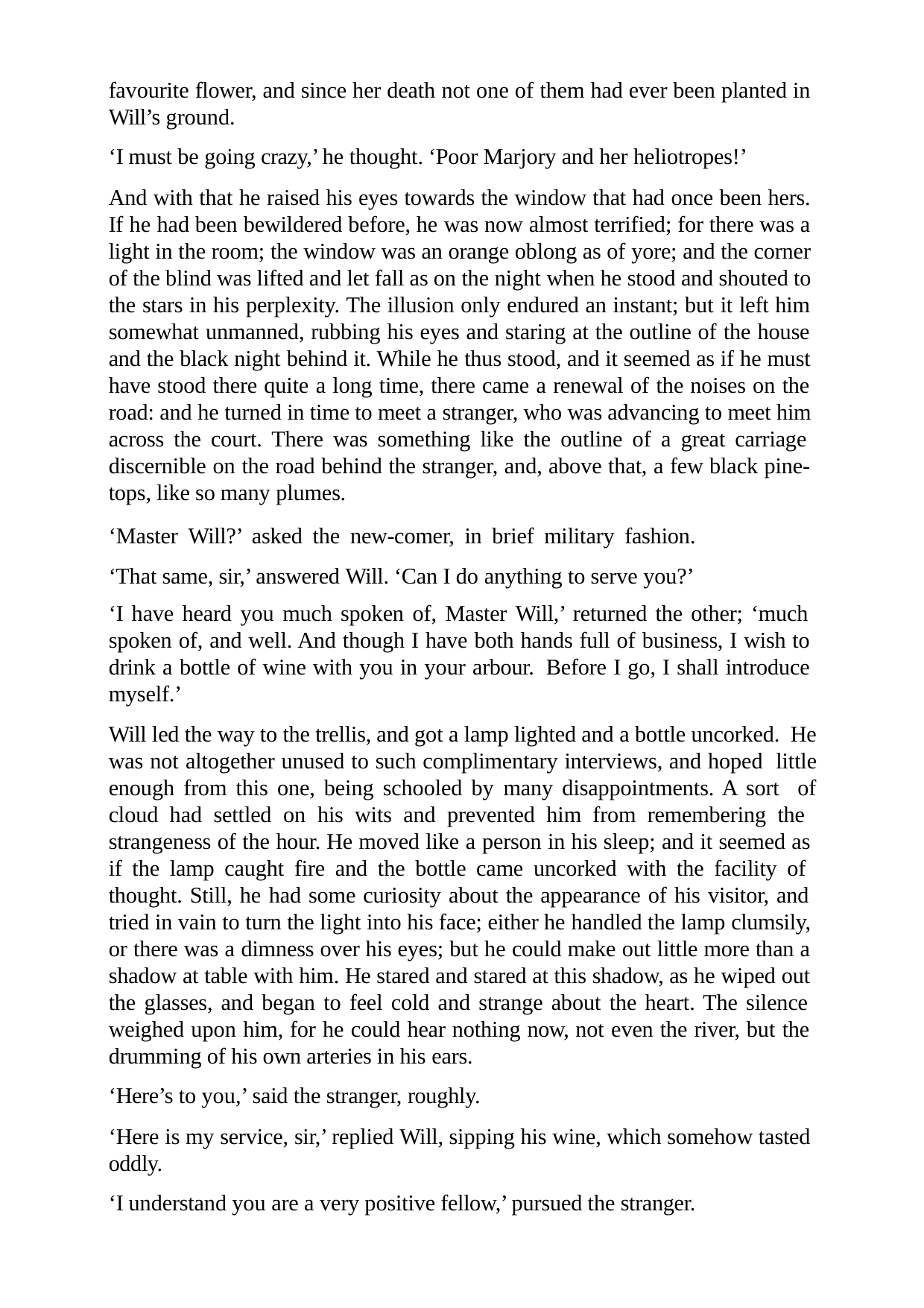

favourite flower, and since her death not one of them had ever been planted in  Will’s ground.
‘I must be going crazy,’ he thought. ‘Poor Marjory and her heliotropes!’
And with that he raised his eyes towards the window that had once been hers.  If he had been bewildered before, he was now almost terrified; for there was a  light in the room; the window was an orange oblong as of yore; and the corner  of the blind was lifted and let fall as on the night when he stood and shouted to  the stars in his perplexity. The illusion only endured an instant; but it left him  somewhat unmanned, rubbing his eyes and staring at the outline of the house  and the black night behind it. While he thus stood, and it seemed as if he must  have stood there quite a long time, there came a renewal of the noises on the  road: and he turned in time to meet a stranger, who was advancing to meet him  across the court. There was something like the outline of a great carriage  discernible on the road behind the stranger, and, above that, a few black pine-  tops, like so many plumes.
‘Master Will?’ asked the new-comer, in brief military fashion.  ‘That same, sir,’ answered Will. ‘Can I do anything to serve you?’
‘I have heard you much spoken of, Master Will,’ returned the other; ‘much  spoken of, and well. And though I have both hands full of business, I wish to  drink a bottle of wine with you in your arbour. Before I go, I shall introduce  myself.’
Will led the way to the trellis, and got a lamp lighted and a bottle uncorked.  He was not altogether unused to such complimentary interviews, and hoped  little enough from this one, being schooled by many disappointments. A sort  of cloud had settled on his wits and prevented him from remembering the  strangeness of the hour. He moved like a person in his sleep; and it seemed as  if the lamp caught fire and the bottle came uncorked with the facility of  thought. Still, he had some curiosity about the appearance of his visitor, and  tried in vain to turn the light into his face; either he handled the lamp clumsily,  or there was a dimness over his eyes; but he could make out little more than a  shadow at table with him. He stared and stared at this shadow, as he wiped out  the glasses, and began to feel cold and strange about the heart. The silence  weighed upon him, for he could hear nothing now, not even the river, but the  drumming of his own arteries in his ears.
‘Here’s to you,’ said the stranger, roughly.
‘Here is my service, sir,’ replied Will, sipping his wine, which somehow tasted  oddly.
‘I understand you are a very positive fellow,’ pursued the stranger.